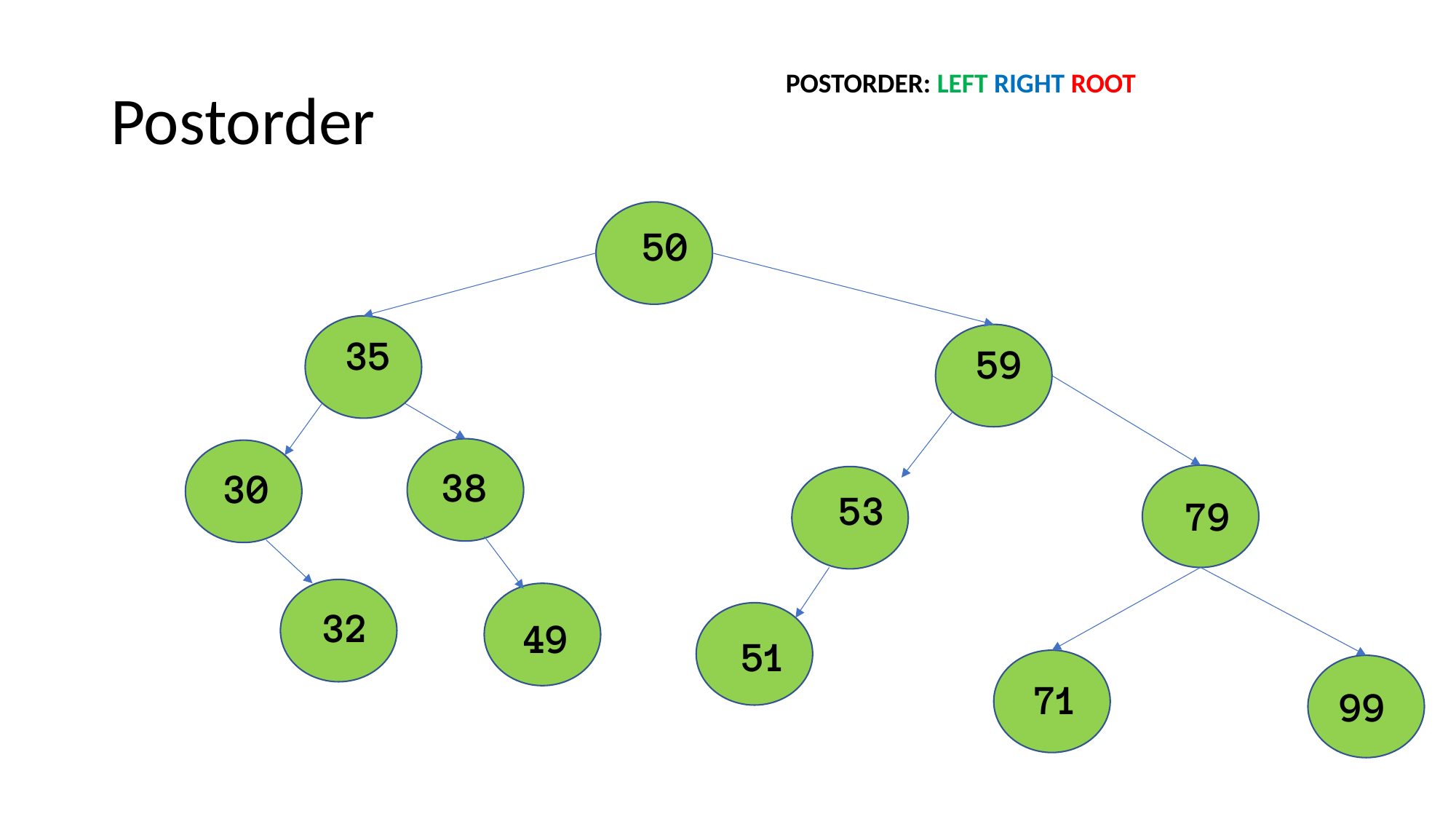

# Postorder
POSTORDER: LEFT RIGHT ROOT

50

35

59

38
30

53
79

32

49
51

71
99